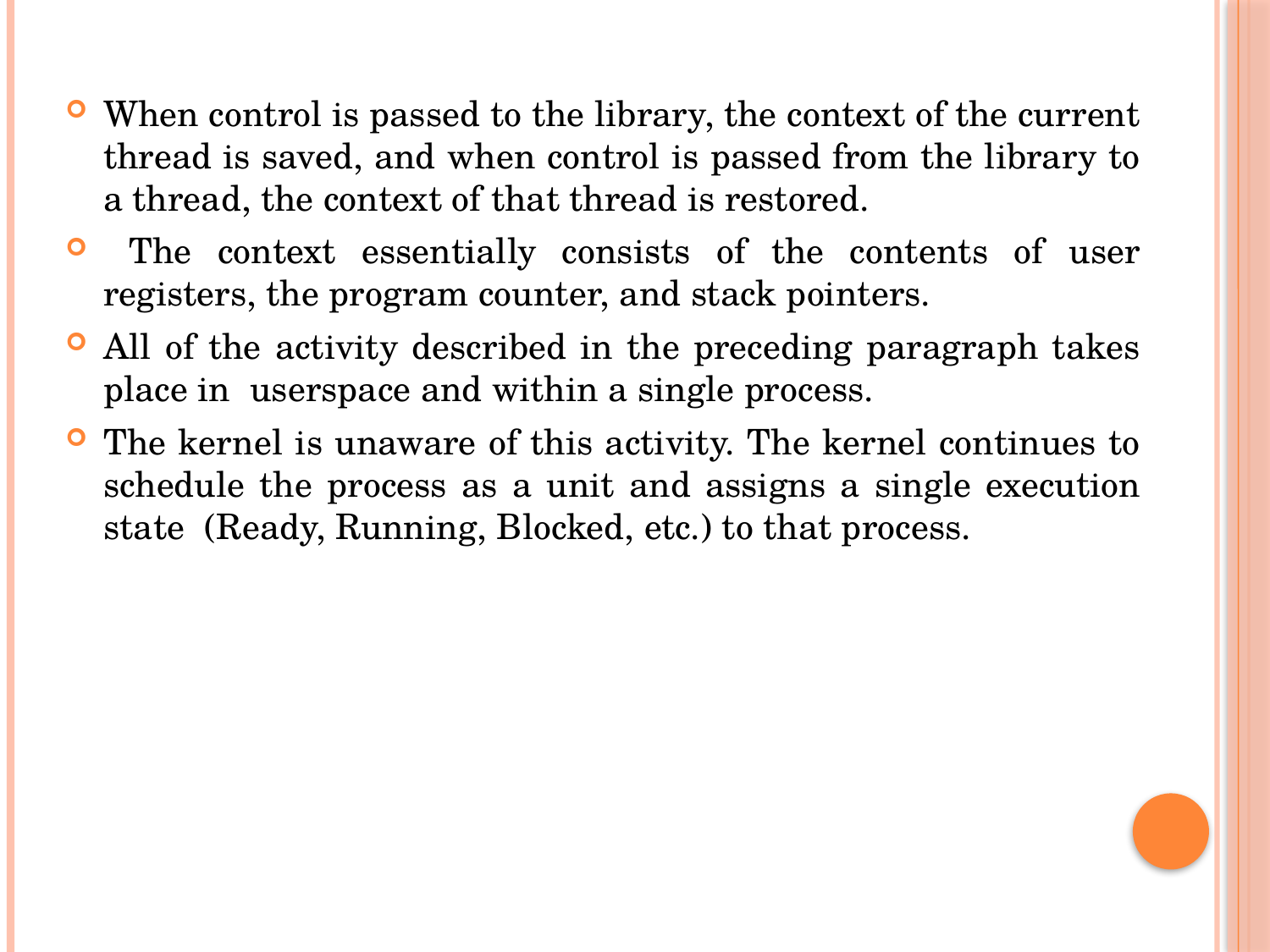

When control is passed to the library, the context of the current thread is saved, and when control is passed from the library to a thread, the context of that thread is restored.
 The context essentially consists of the contents of user registers, the program counter, and stack pointers.
All of the activity described in the preceding paragraph takes place in  userspace and within a single process.
The kernel is unaware of this activity. The kernel continues to schedule the process as a unit and assigns a single execution state  (Ready, Running, Blocked, etc.) to that process.